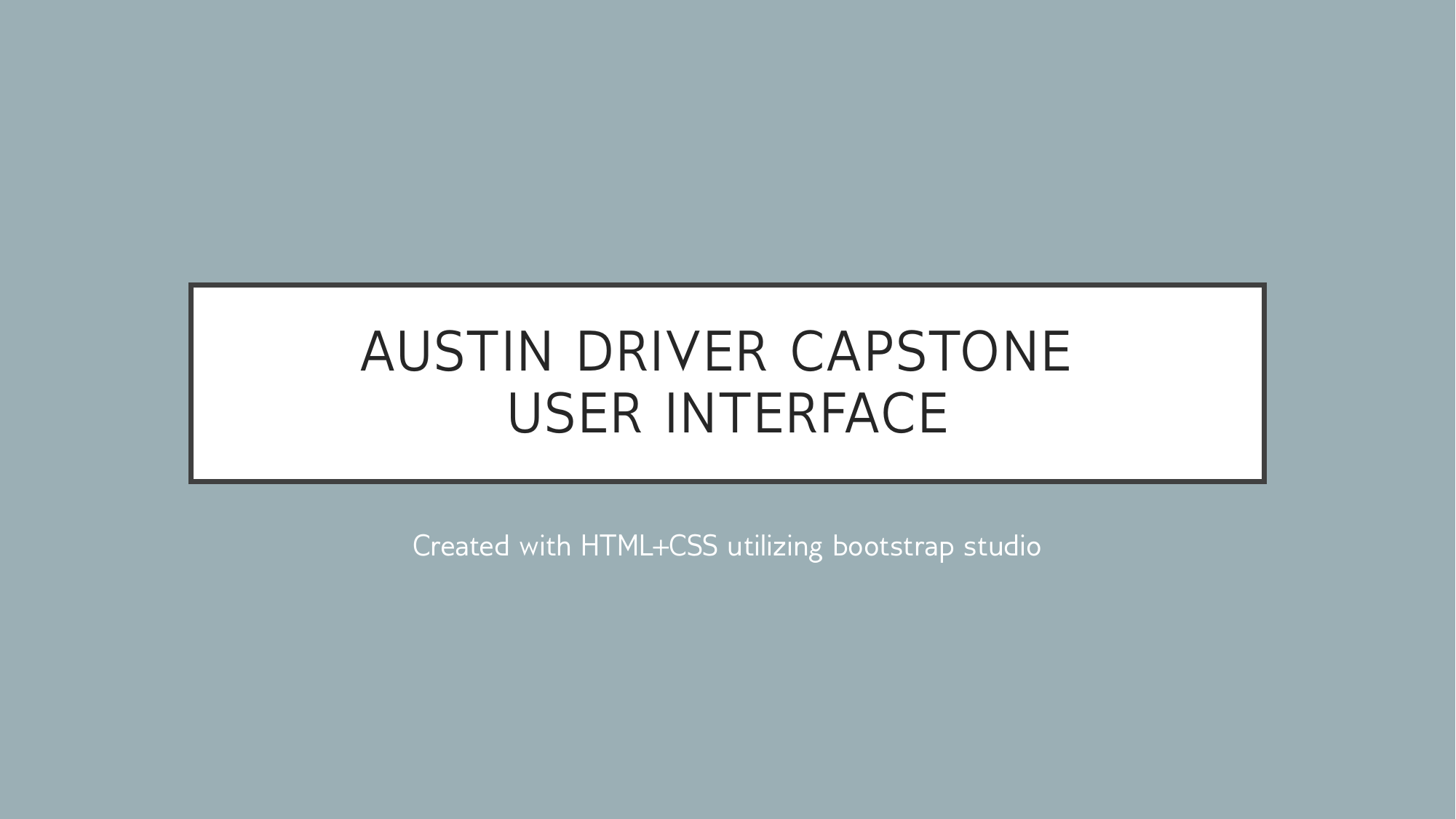

# Austin driver capstone user interface
Created with HTML+CSS utilizing bootstrap studio